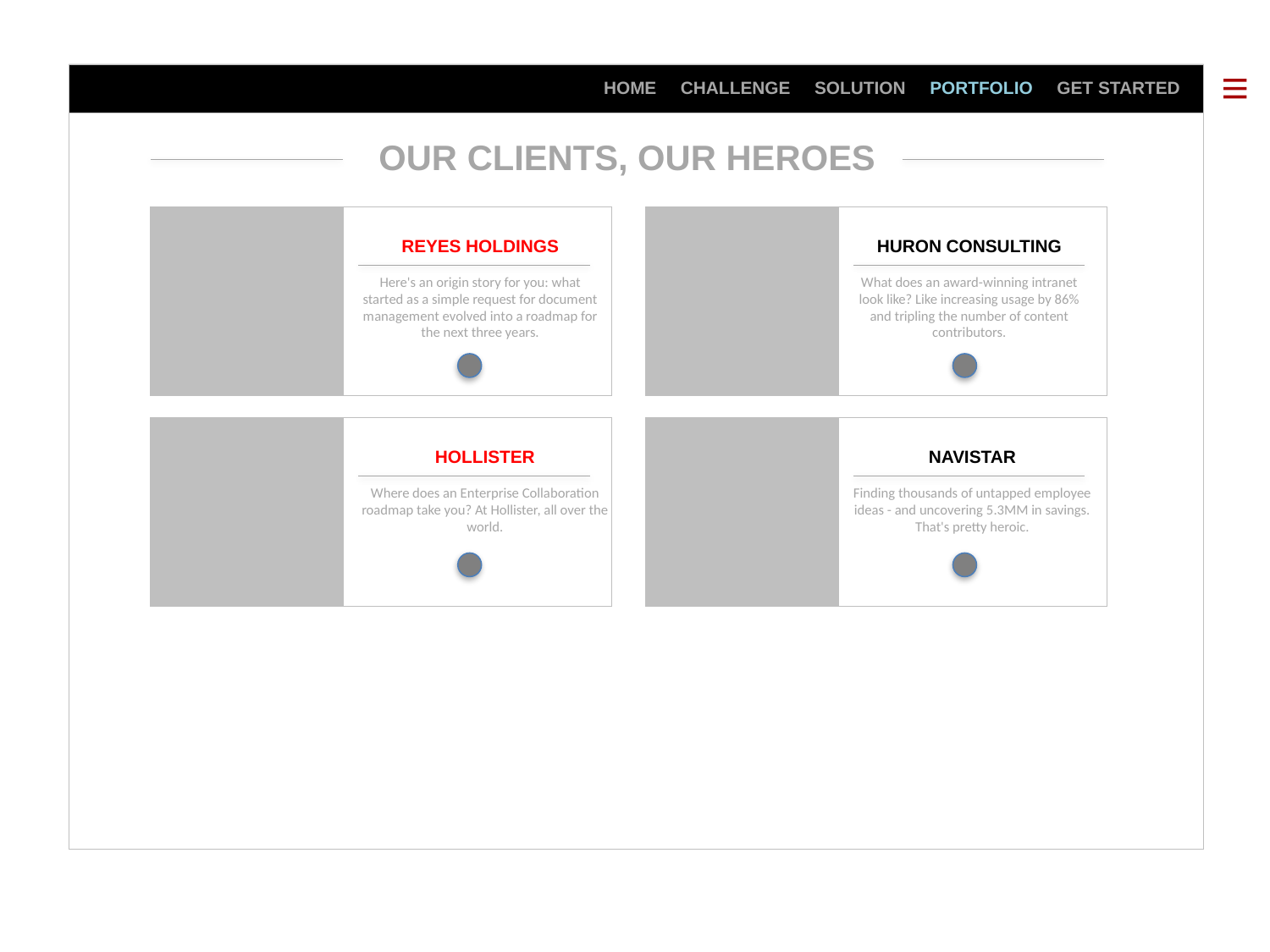

HOME     CHALLENGE     SOLUTION     PORTFOLIO     GET STARTED

OUR CLIENTS, OUR HEROES

REYES HOLDINGS
Here's an origin story for you: what started as a simple request for document management evolved into a roadmap for the next three years.

HURON CONSULTING
What does an award-winning intranet look like? Like increasing usage by 86% and tripling the number of content contributors.

HOLLISTER
Where does an Enterprise Collaboration roadmap take you? At Hollister, all over the world.

NAVISTAR
Finding thousands of untapped employee ideas - and uncovering 5.3MM in savings. That's pretty heroic.